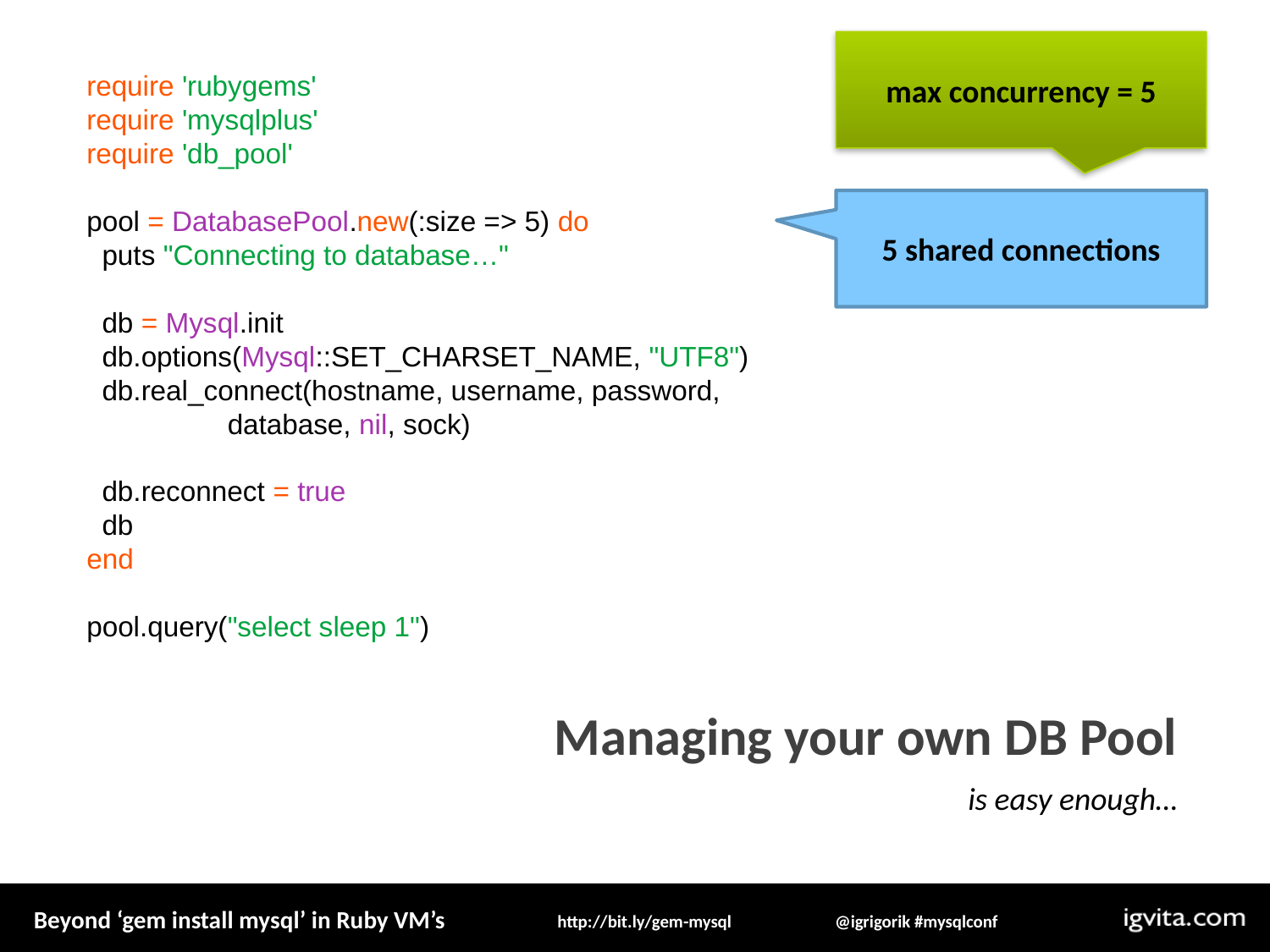

max concurrency = 5
require 'rubygems'
require 'mysqlplus'
require 'db_pool'

pool = DatabasePool.new(:size => 5) do
  puts "Connecting to database…"

  db = Mysql.init
  db.options(Mysql::SET_CHARSET_NAME, "UTF8")
  db.real_connect(hostname, username, password,
                  database, nil, sock)

  db.reconnect = true
  db
end

pool.query("select sleep 1")
5 shared connections

Managing your own DB Pool
is easy enough…